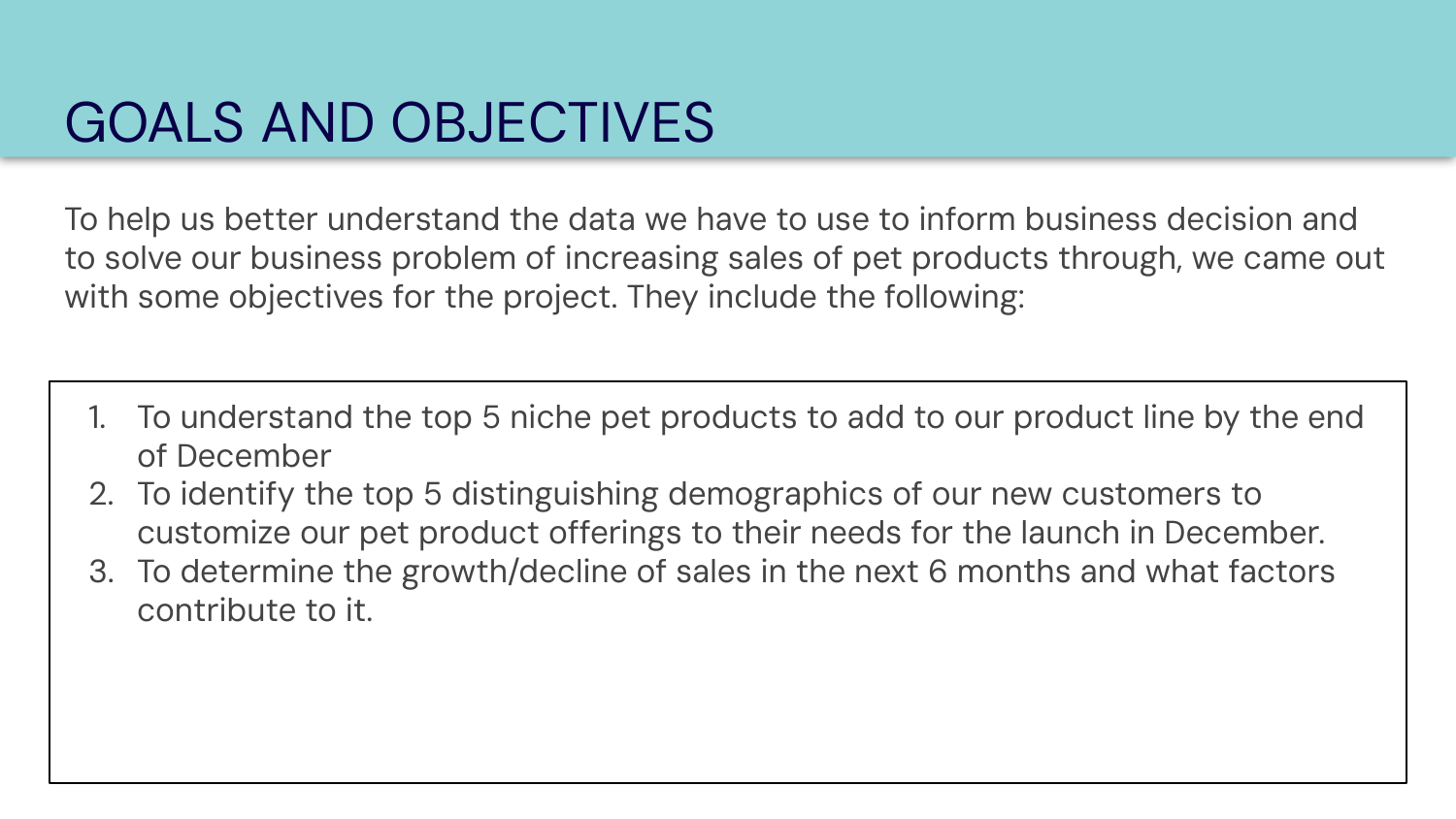

# GOALS AND OBJECTIVES
To help us better understand the data we have to use to inform business decision and to solve our business problem of increasing sales of pet products through, we came out with some objectives for the project. They include the following:

To understand the top 5 niche pet products to add to our product line by the end of December
To identify the top 5 distinguishing demographics of our new customers to customize our pet product offerings to their needs for the launch in December.
To determine the growth/decline of sales in the next 6 months and what factors contribute to it.